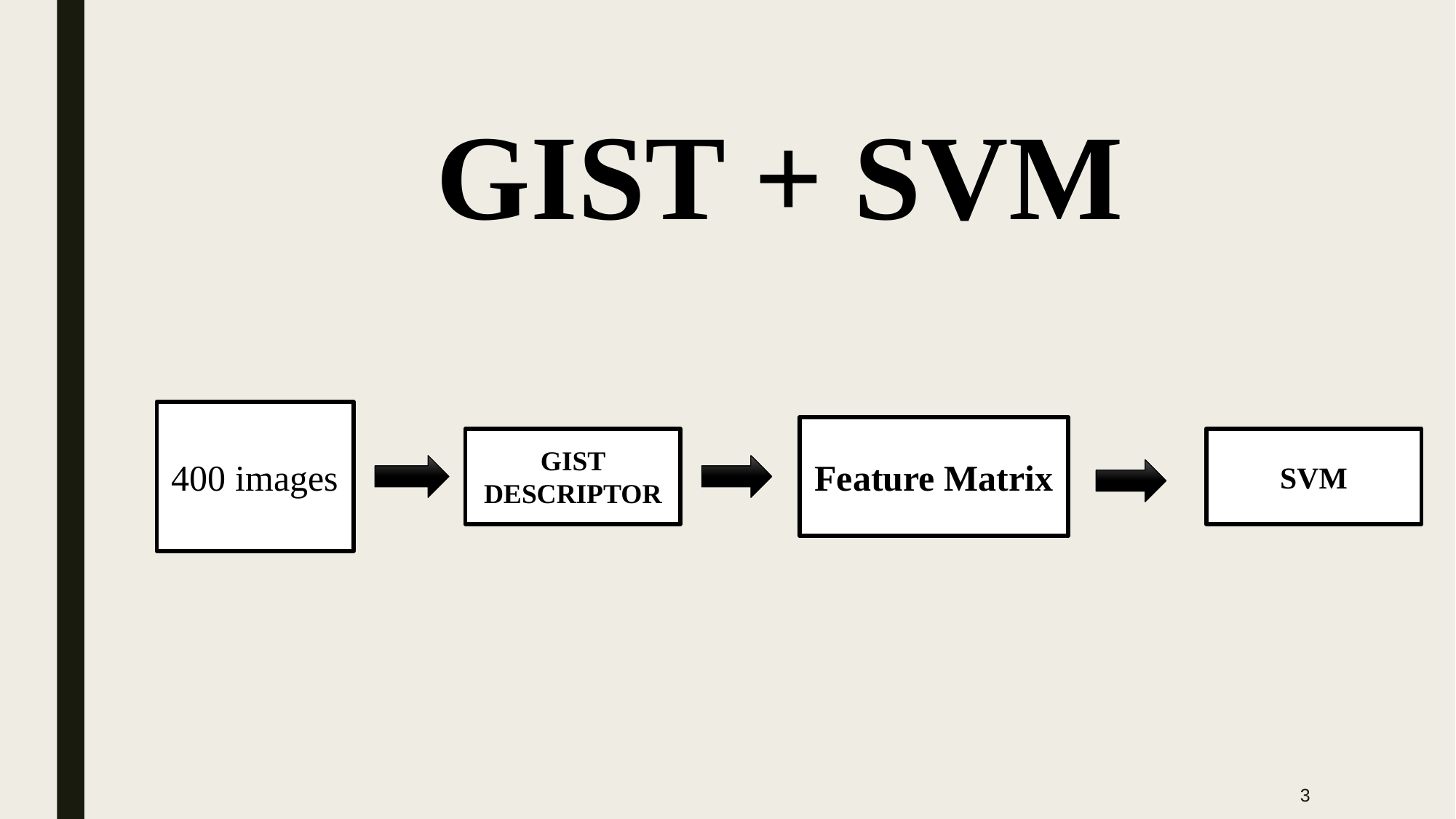

GIST + SVM
400 images
Feature Matrix
GIST DESCRIPTOR
SVM

3